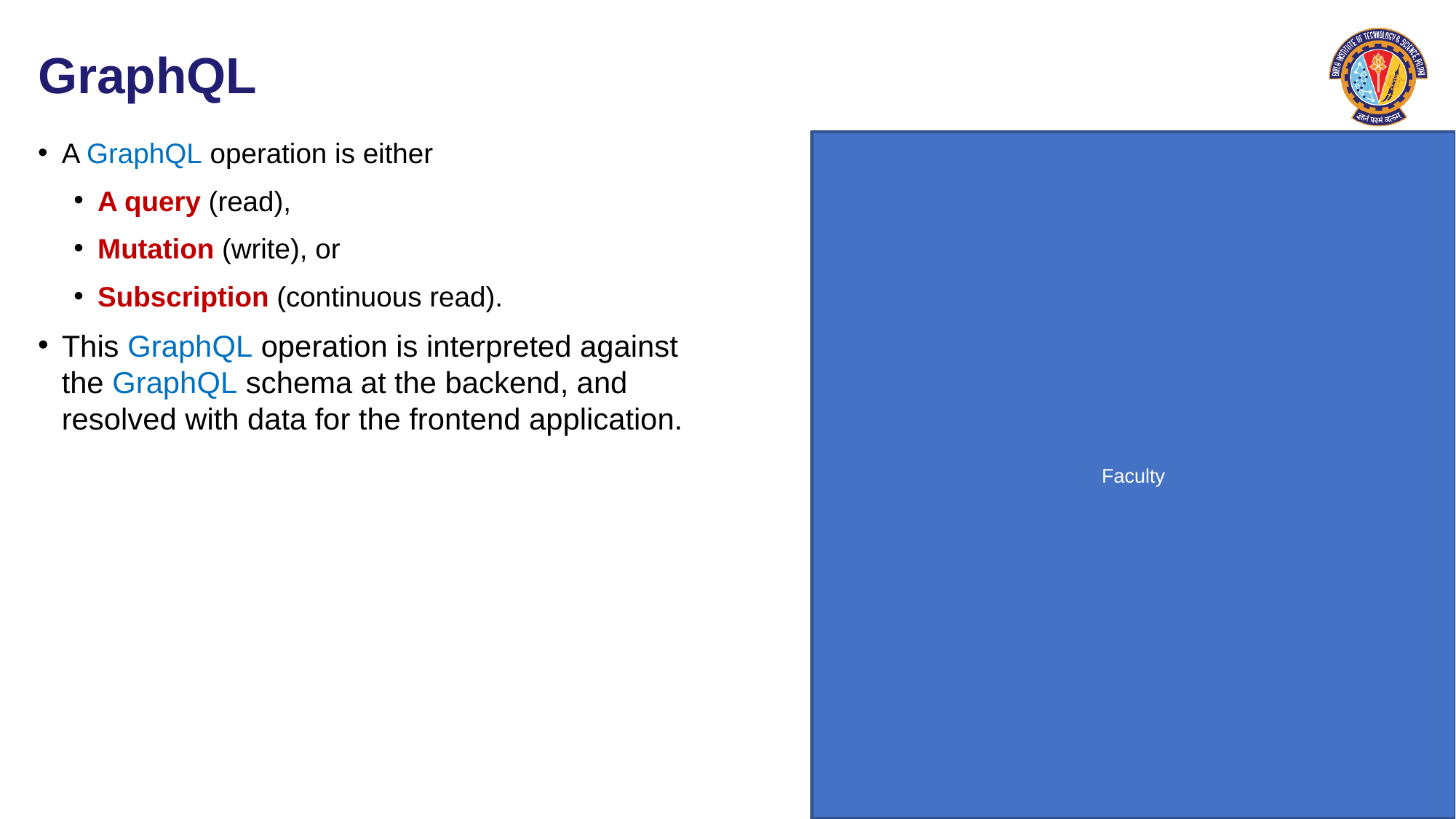

# GraphQL
A GraphQL operation is either
A query (read),
Mutation (write), or
Subscription (continuous read).
This GraphQL operation is interpreted against the GraphQL schema at the backend, and resolved with data for the frontend application.